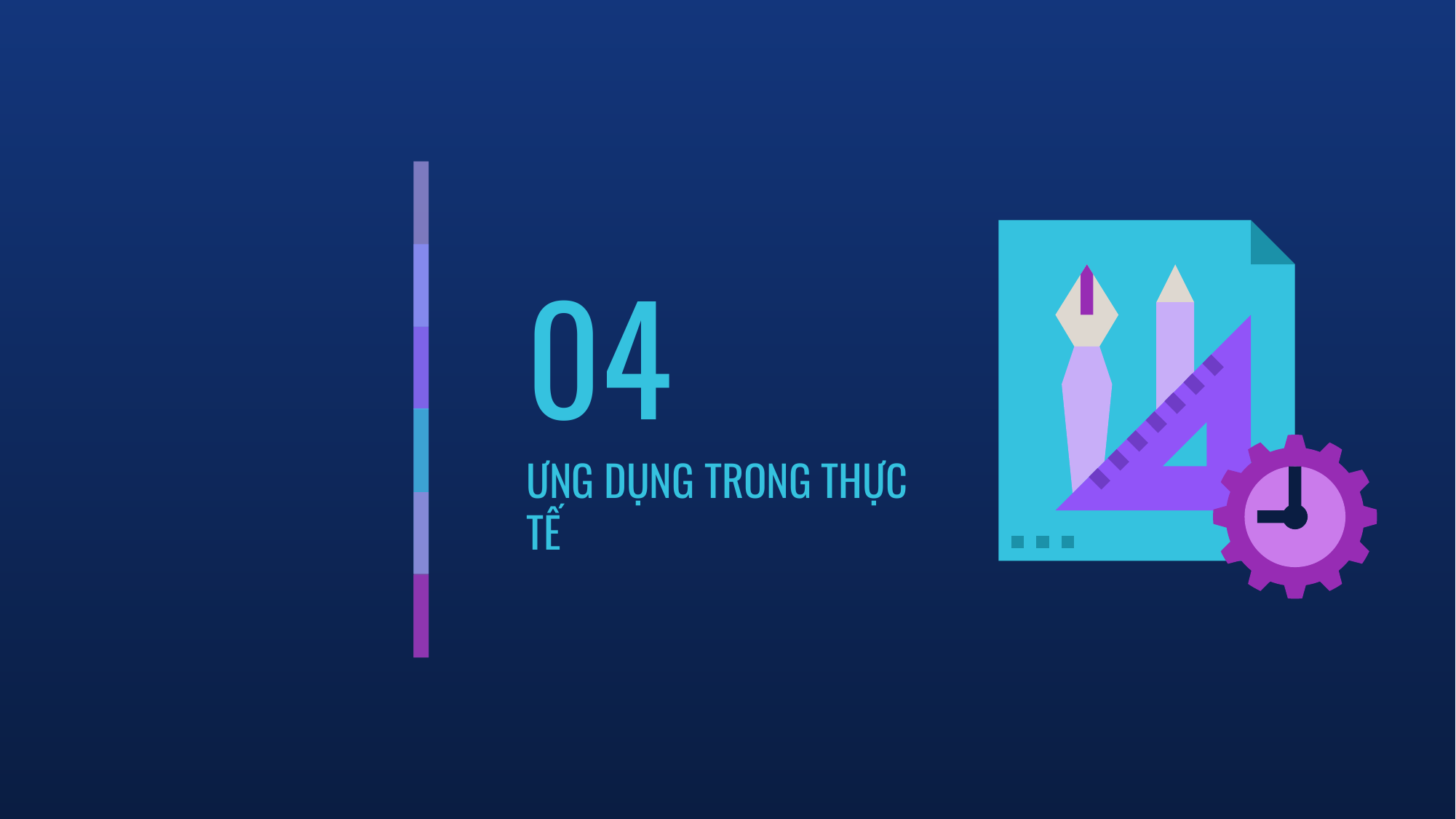

# 04
ƯNG DỤNG TRONG THỰC TẾ